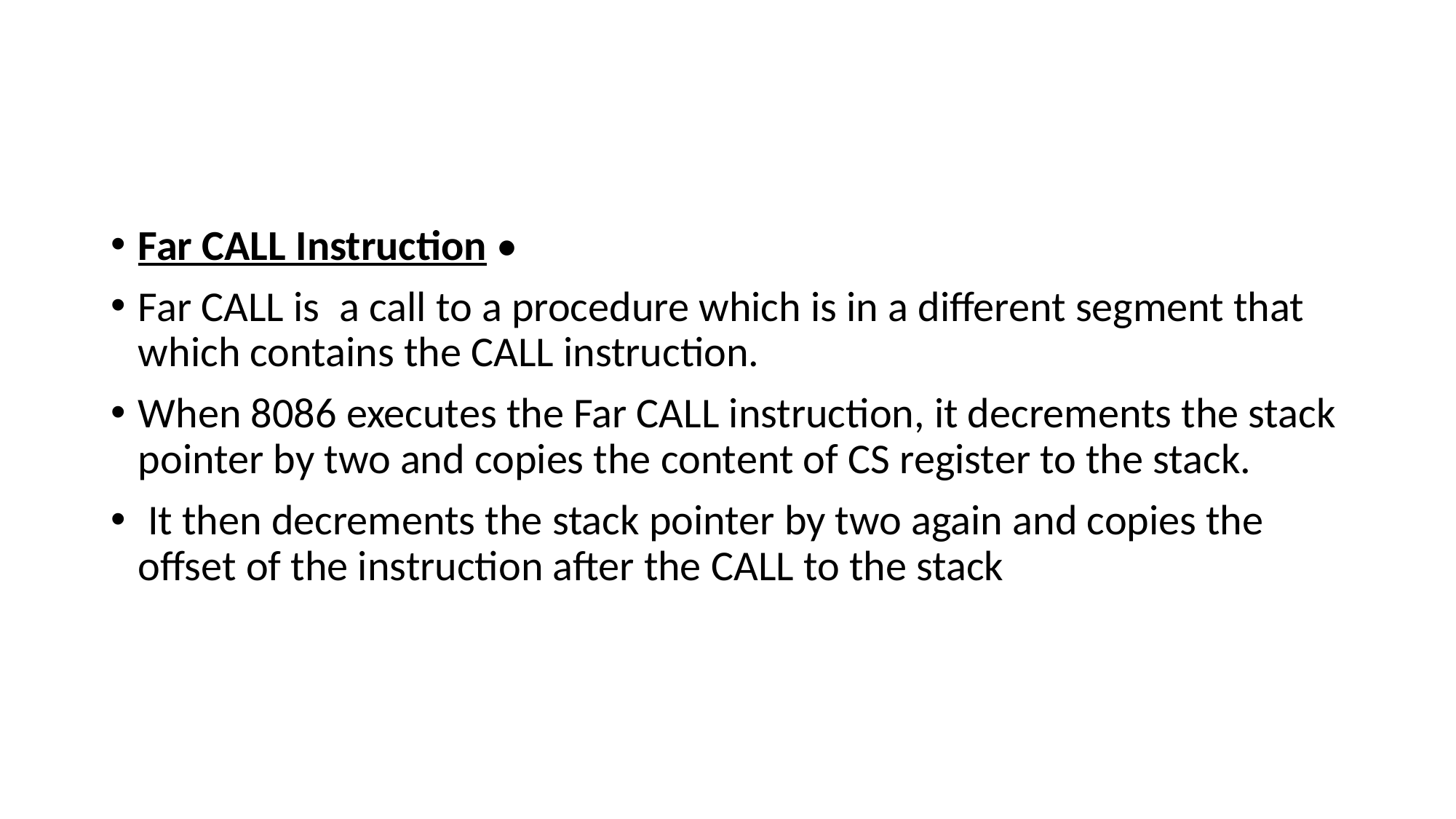

#
Far CALL Instruction •
Far CALL is  a call to a procedure which is in a different segment that which contains the CALL instruction.
When 8086 executes the Far CALL instruction, it decrements the stack pointer by two and copies the content of CS register to the stack.
 It then decrements the stack pointer by two again and copies the offset of the instruction after the CALL to the stack